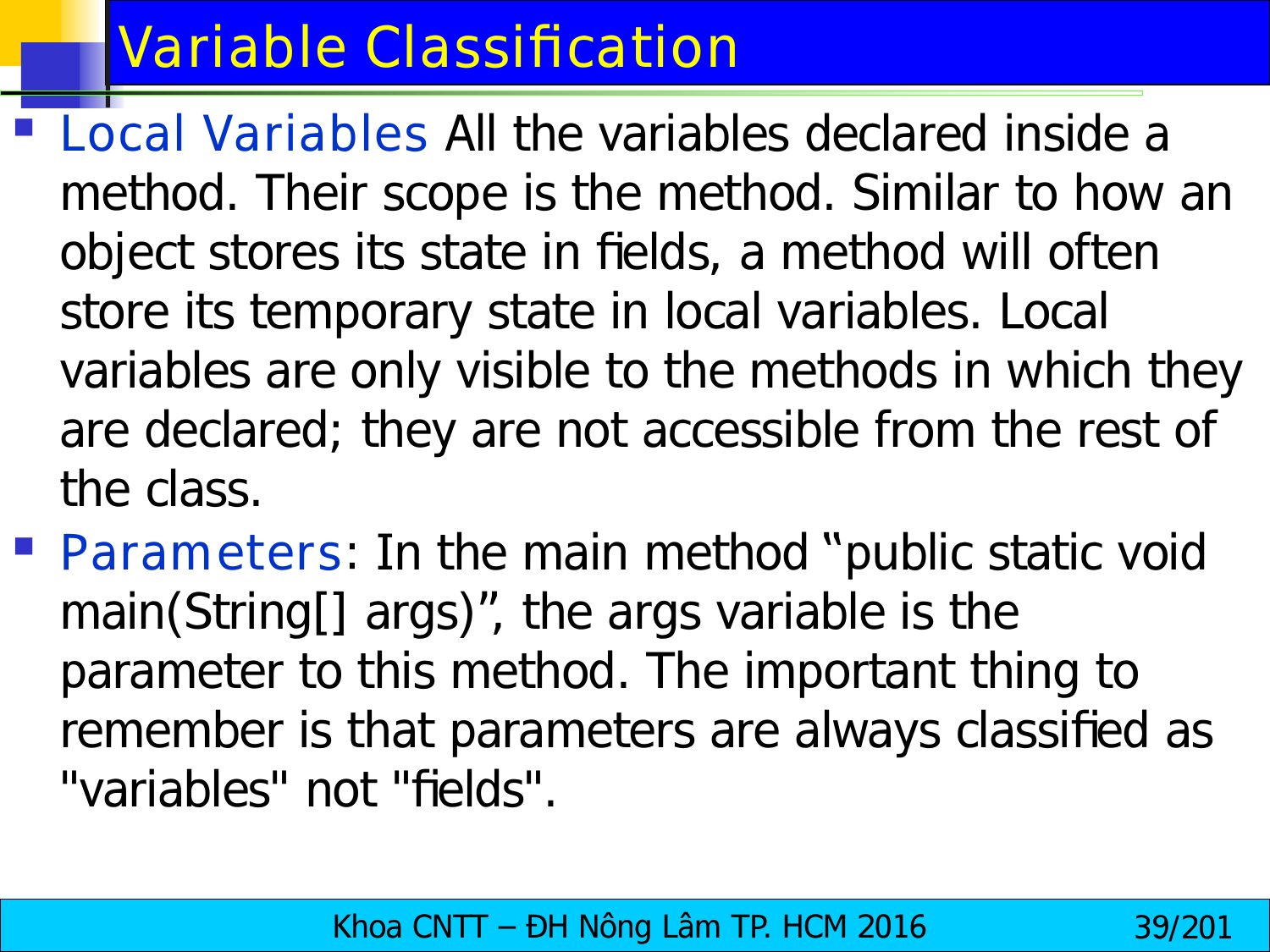

# Variable Classification
Local Variables All the variables declared inside a method. Their scope is the method. Similar to how an object stores its state in fields, a method will often store its temporary state in local variables. Local variables are only visible to the methods in which they are declared; they are not accessible from the rest of the class.
Parameters: In the main method “public static void main(String[] args)”, the args variable is the parameter to this method. The important thing to remember is that parameters are always classified as "variables" not "fields".